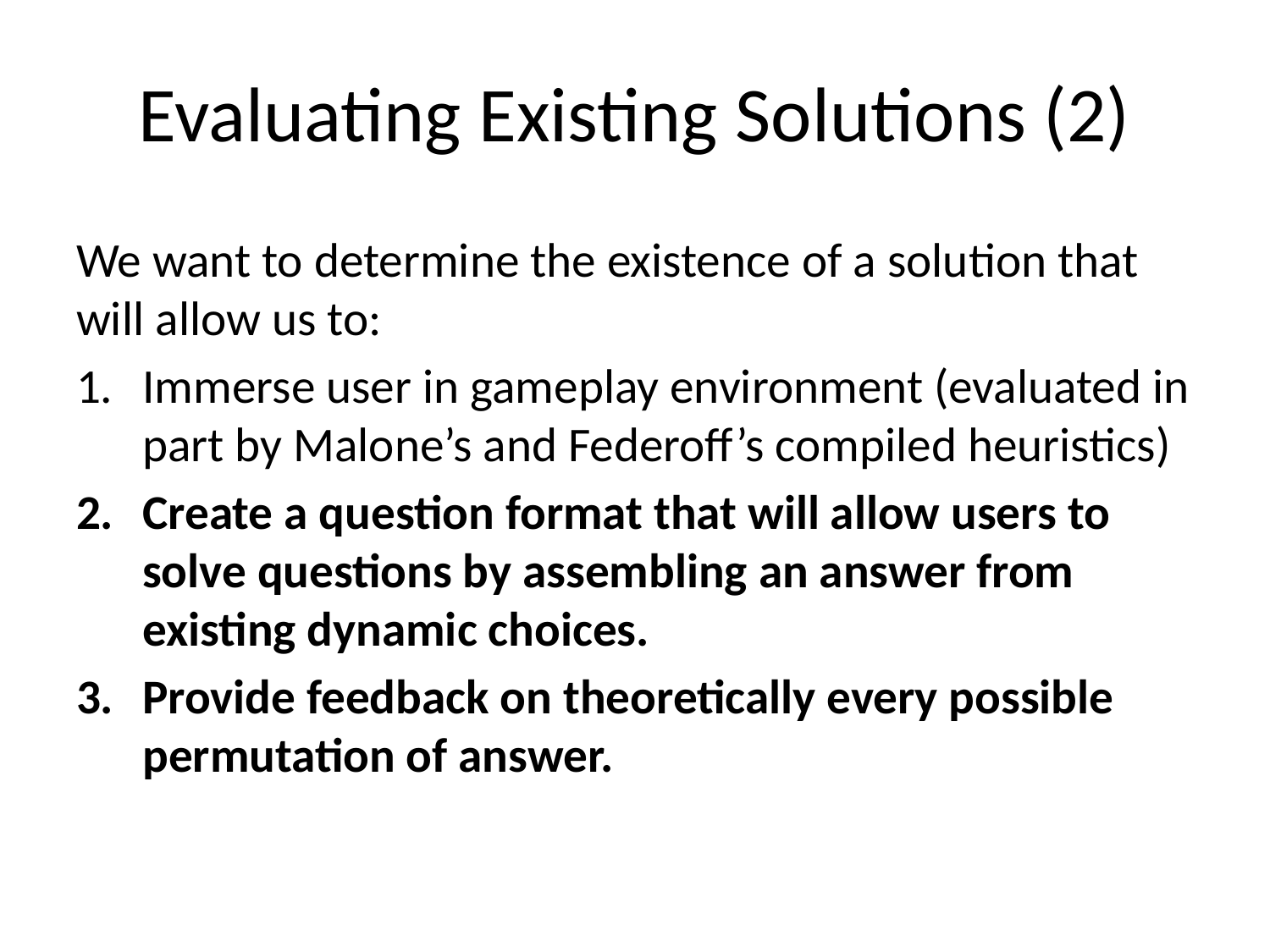

# Evaluating Existing Solutions (2)
We want to determine the existence of a solution that will allow us to:
Immerse user in gameplay environment (evaluated in part by Malone’s and Federoff’s compiled heuristics)
Create a question format that will allow users to solve questions by assembling an answer from existing dynamic choices.
Provide feedback on theoretically every possible permutation of answer.